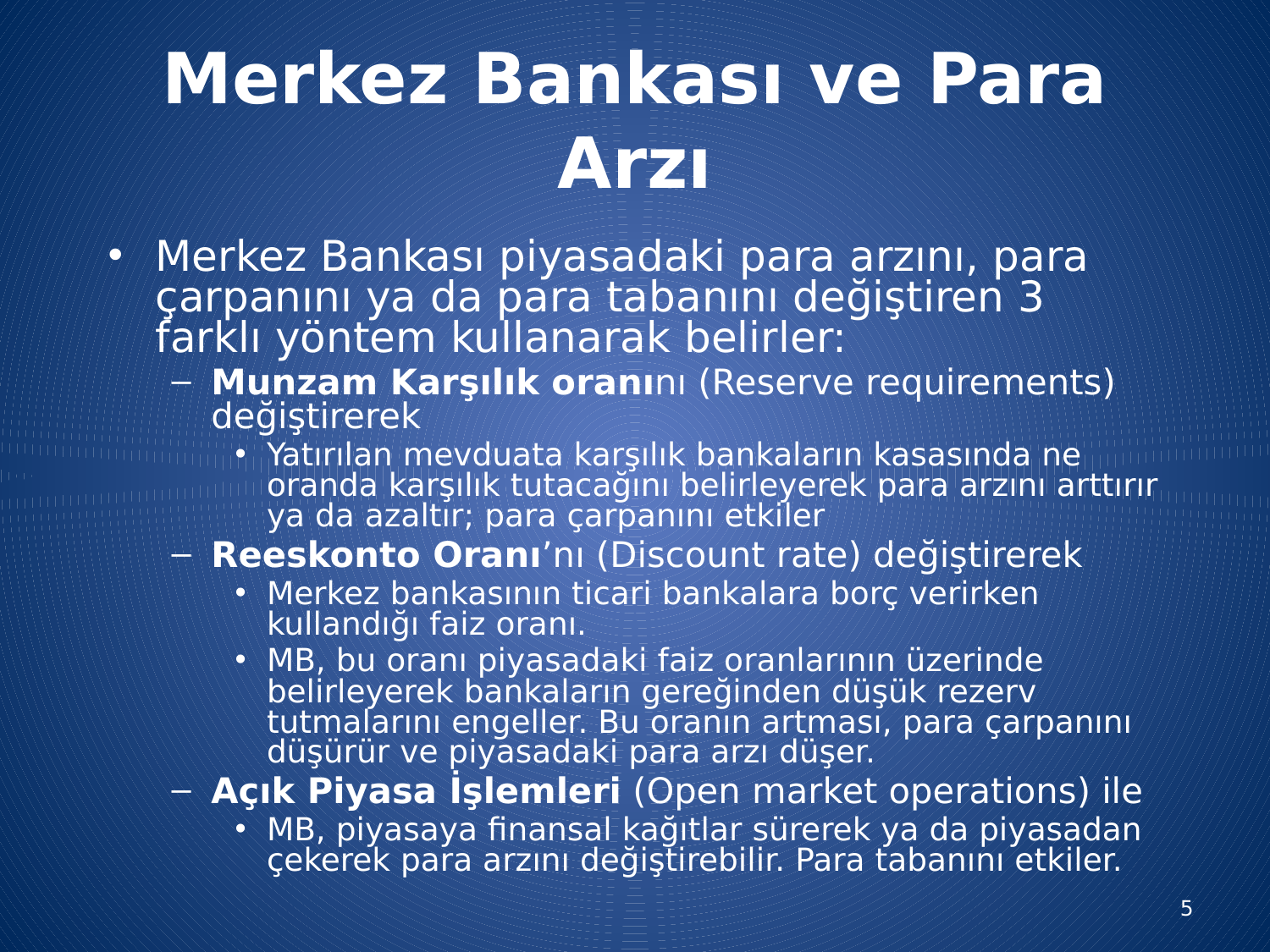

# Merkez Bankası ve Para Arzı
Merkez Bankası piyasadaki para arzını, para çarpanını ya da para tabanını değiştiren 3 farklı yöntem kullanarak belirler:
Munzam Karşılık oranını (Reserve requirements) değiştirerek
Yatırılan mevduata karşılık bankaların kasasında ne oranda karşılık tutacağını belirleyerek para arzını arttırır ya da azaltır; para çarpanını etkiler
Reeskonto Oranı’nı (Discount rate) değiştirerek
Merkez bankasının ticari bankalara borç verirken kullandığı faiz oranı.
MB, bu oranı piyasadaki faiz oranlarının üzerinde belirleyerek bankaların gereğinden düşük rezerv tutmalarını engeller. Bu oranın artması, para çarpanını düşürür ve piyasadaki para arzı düşer.
Açık Piyasa İşlemleri (Open market operations) ile
MB, piyasaya finansal kağıtlar sürerek ya da piyasadan çekerek para arzını değiştirebilir. Para tabanını etkiler.
5